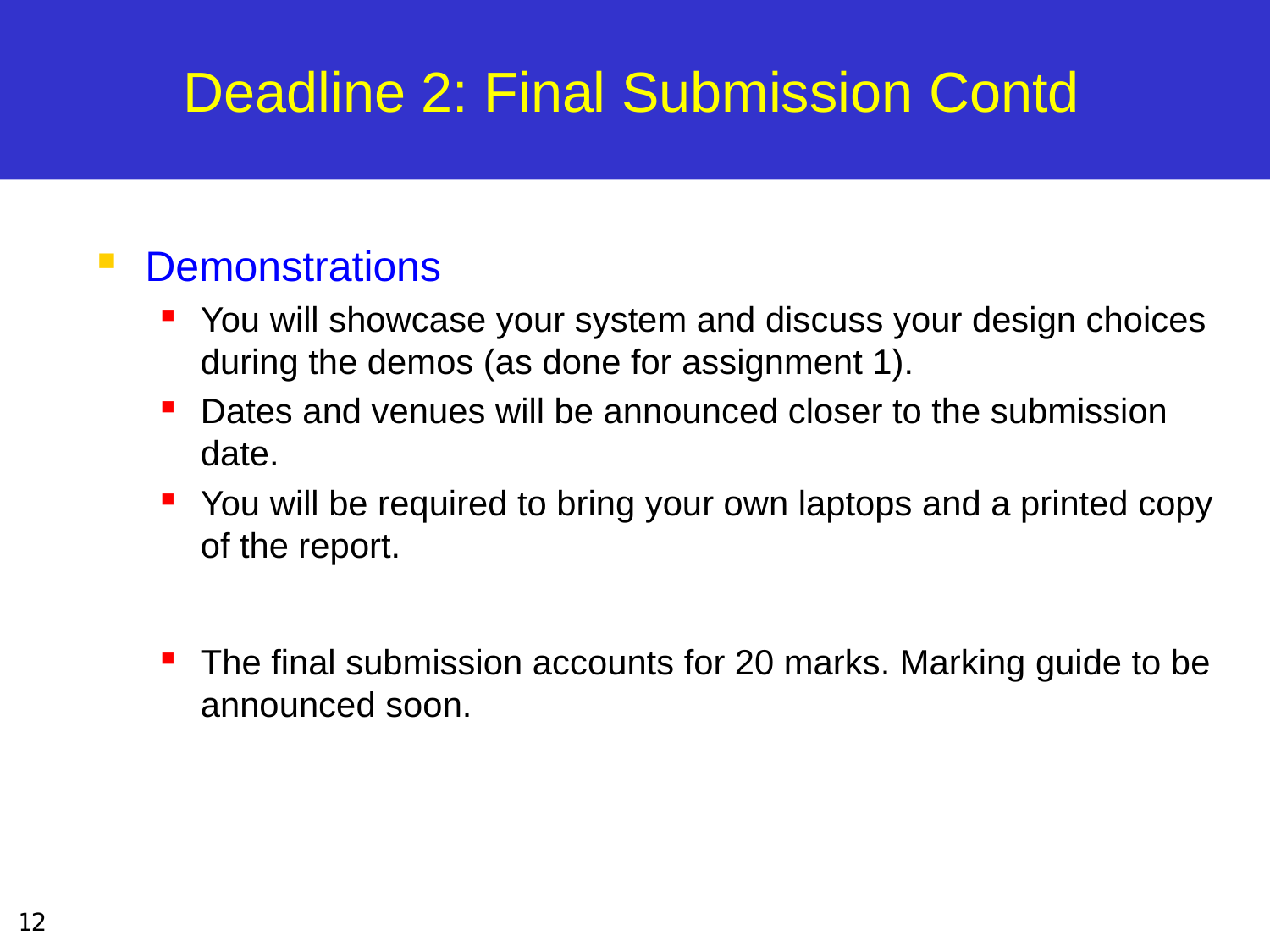

# Deadline 2: Final Submission Contd
Demonstrations
You will showcase your system and discuss your design choices during the demos (as done for assignment 1).
Dates and venues will be announced closer to the submission date.
You will be required to bring your own laptops and a printed copy of the report.

The final submission accounts for 20 marks. Marking guide to be announced soon.